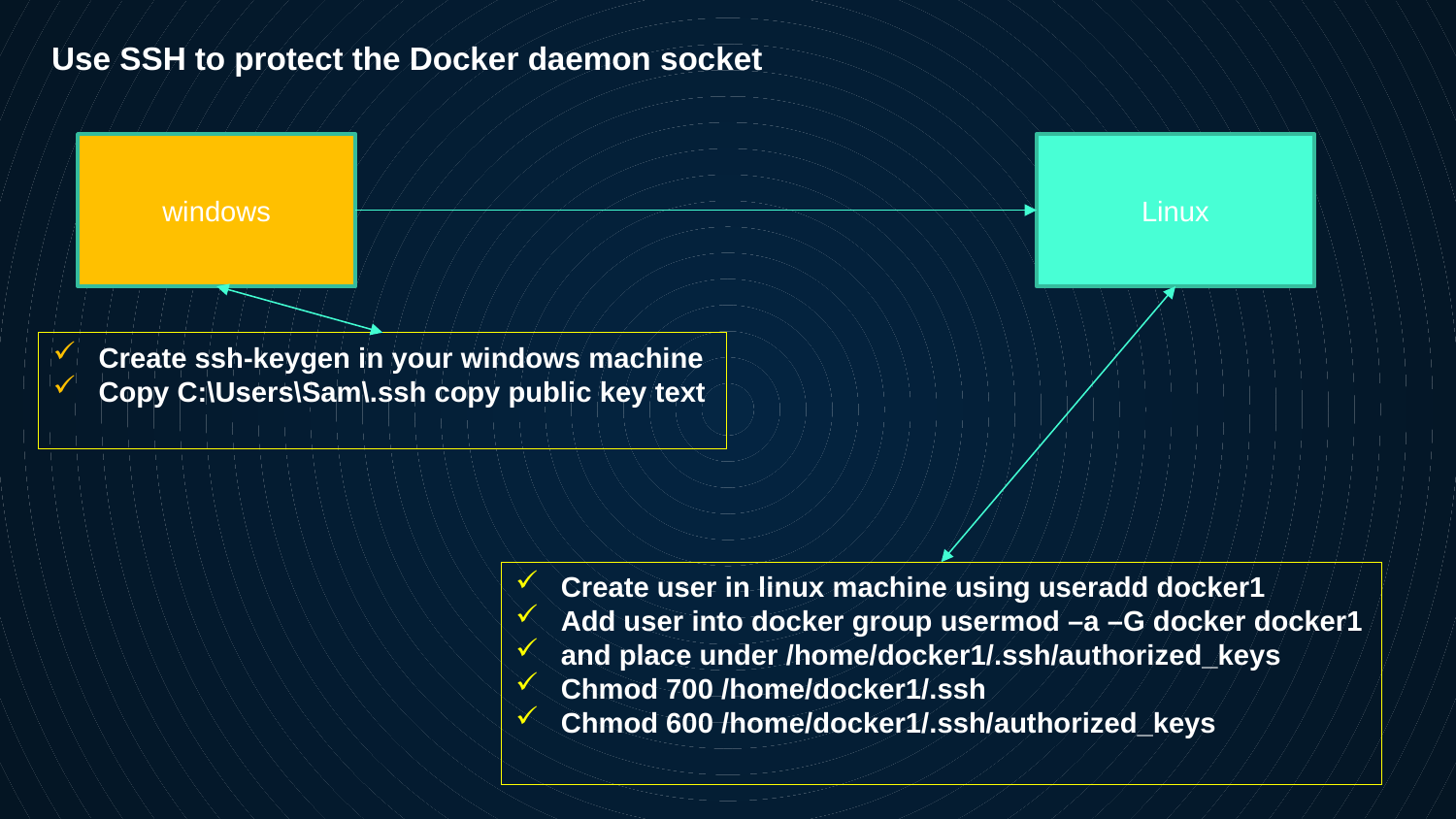

Use SSH to protect the Docker daemon socket
windows
Linux
Create ssh-keygen in your windows machine
Copy C:\Users\Sam\.ssh copy public key text

Create user in linux machine using useradd docker1
Add user into docker group usermod –a –G docker docker1
and place under /home/docker1/.ssh/authorized_keys
Chmod 700 /home/docker1/.ssh
Chmod 600 /home/docker1/.ssh/authorized_keys